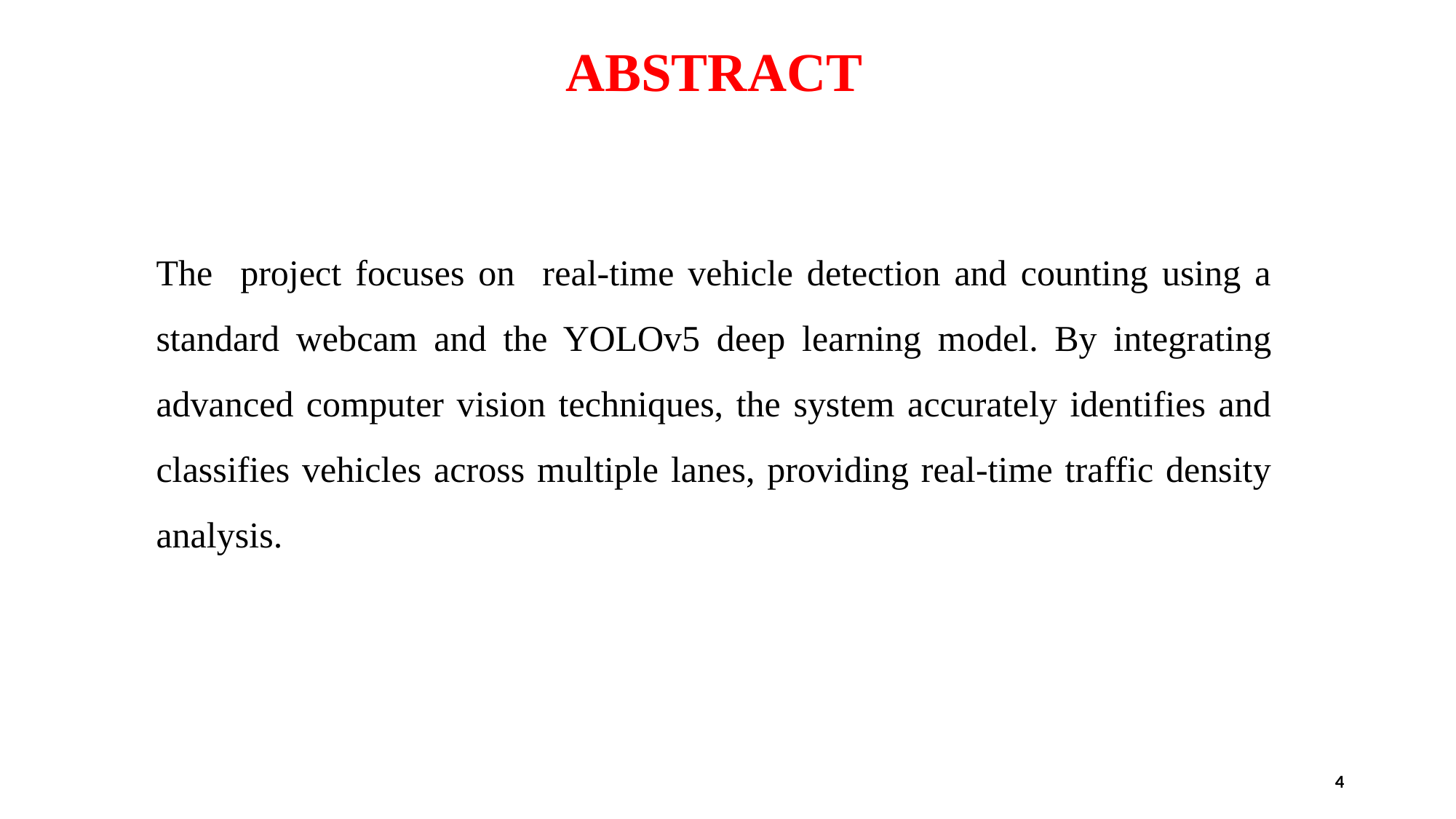

# ABSTRACT
The  project focuses on  real-time vehicle detection and counting using a standard webcam and the YOLOv5 deep learning model. By integrating advanced computer vision techniques, the system accurately identifies and classifies vehicles across multiple lanes, providing real-time traffic density analysis.

4